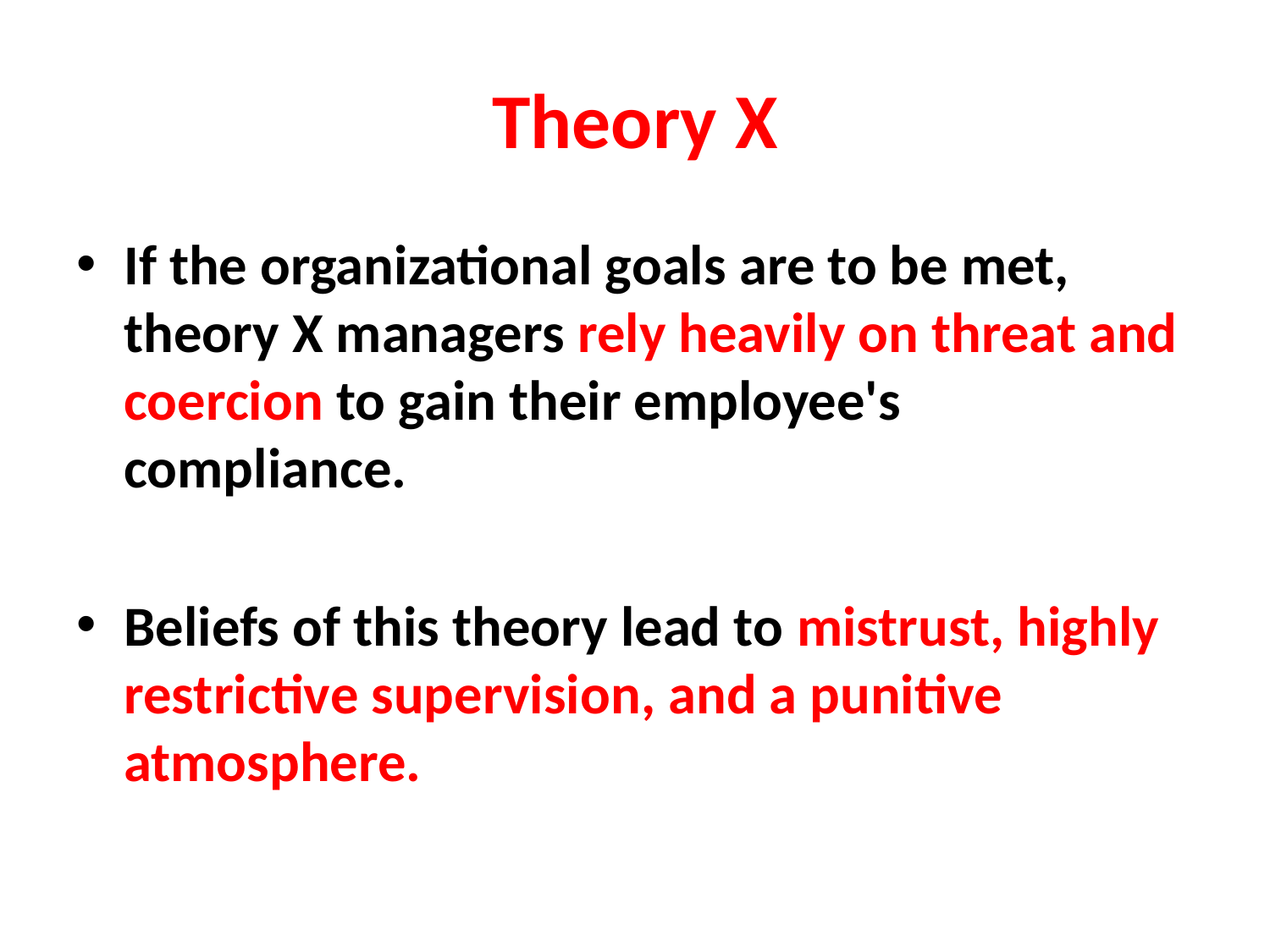

# Theory X
If the organizational goals are to be met, theory X managers rely heavily on threat and coercion to gain their employee's compliance.

Beliefs of this theory lead to mistrust, highly restrictive supervision, and a punitive atmosphere.